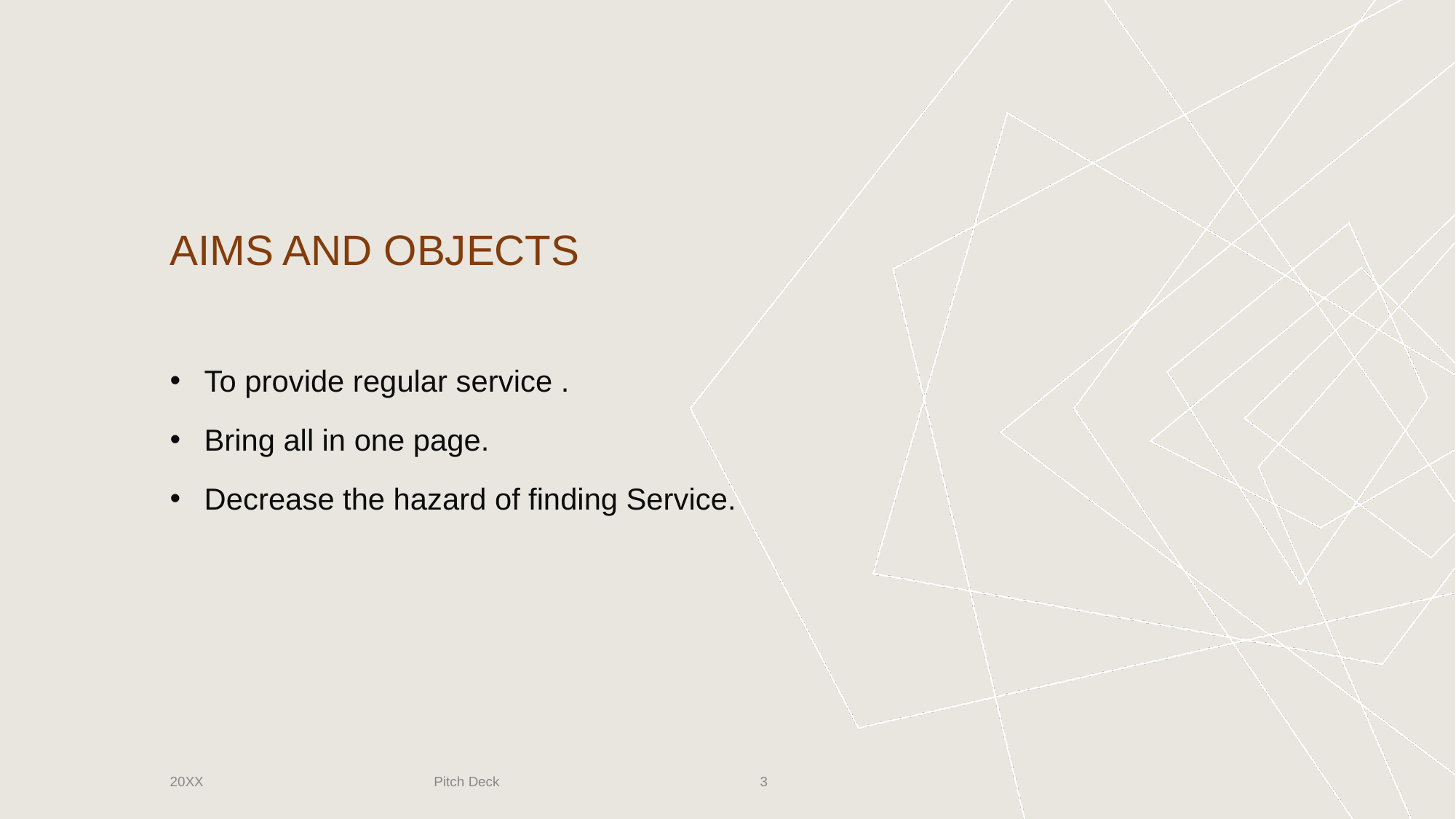

# AIMS AND OBJECTS
To provide regular service .
Bring all in one page.
Decrease the hazard of finding Service.

Pitch Deck
20XX
3